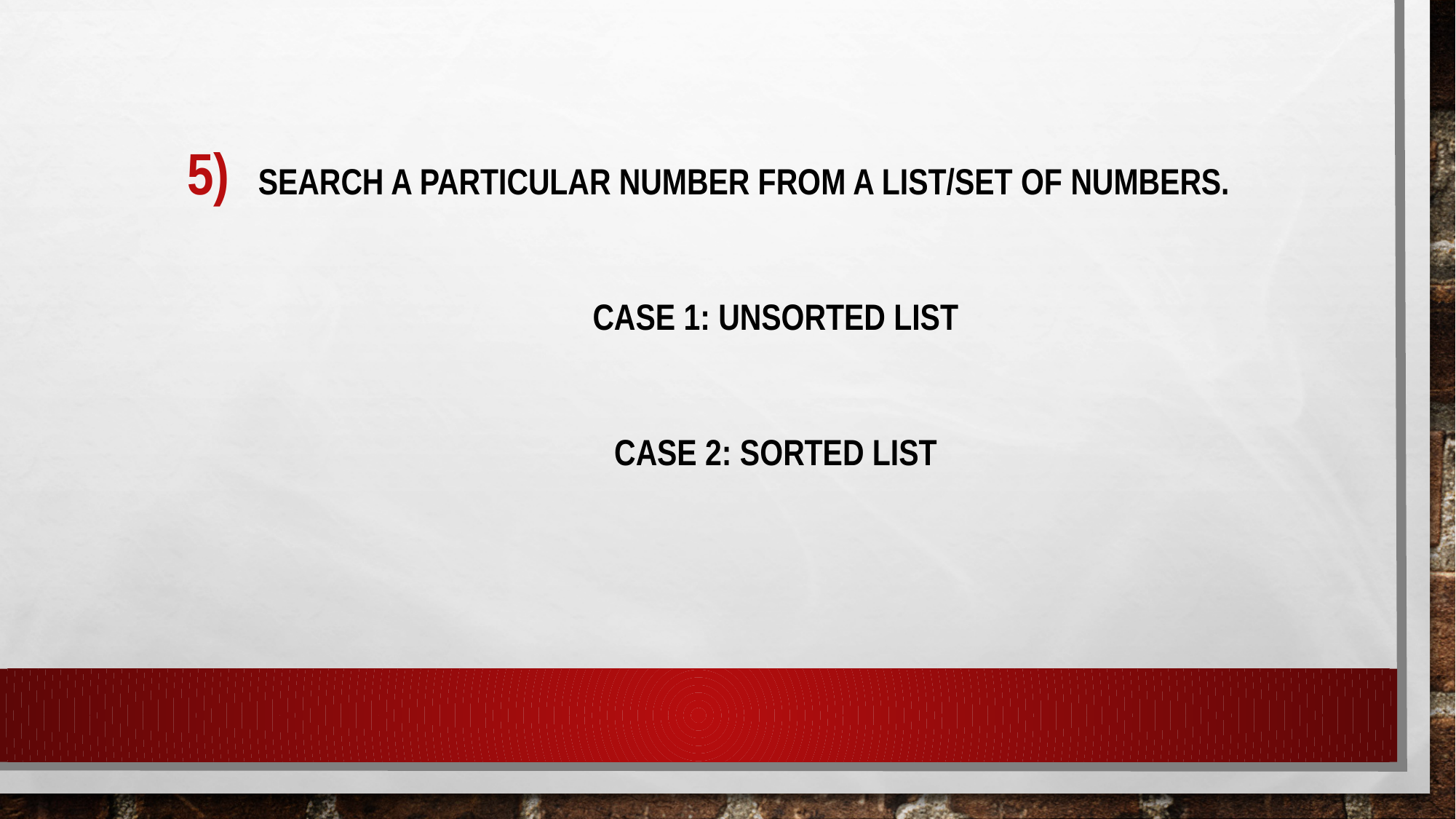

Search a particular number from a list/set of numbers.

Case 1: unsorteD list

Case 2: sorteD list